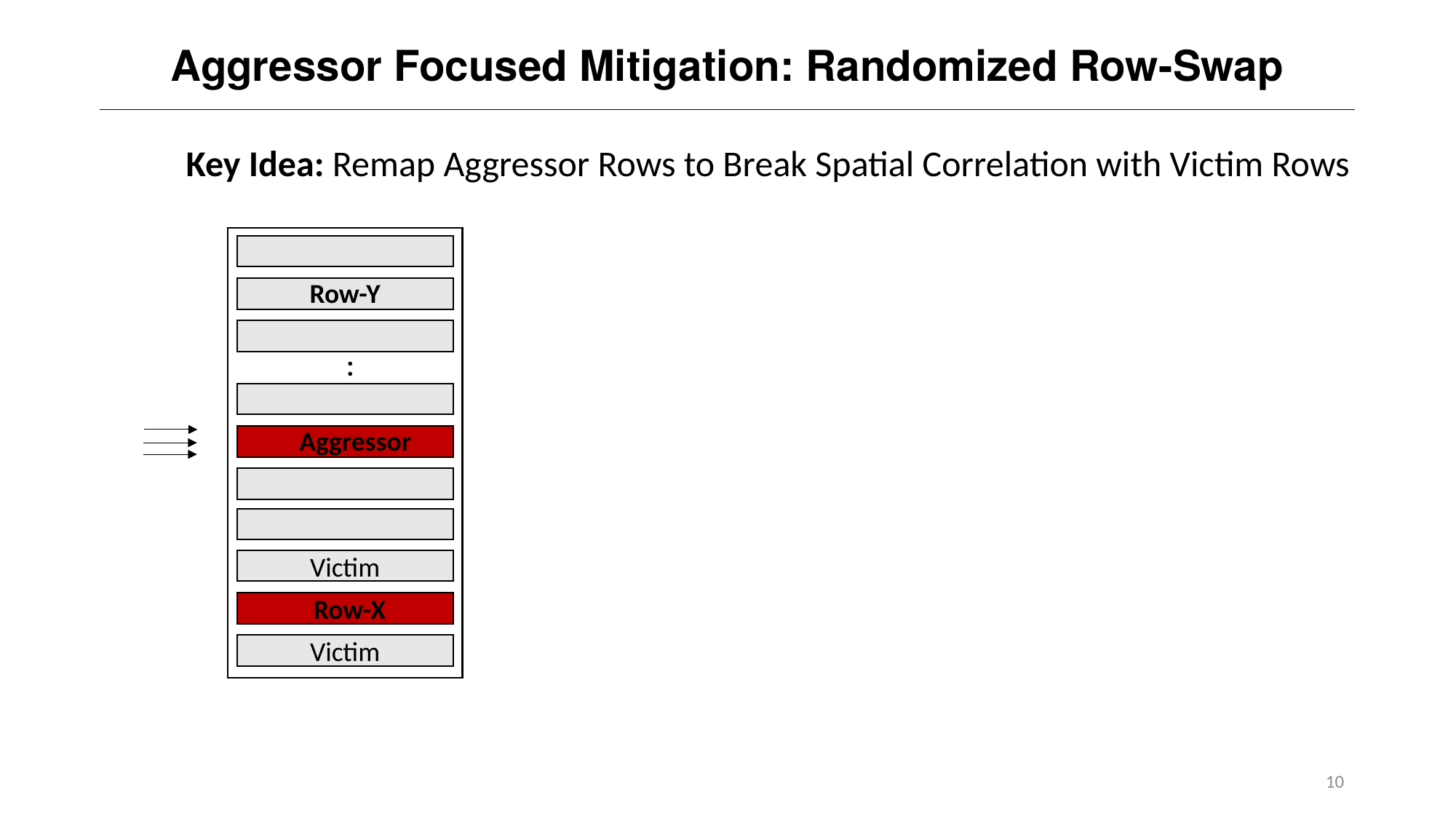

# Aggressor Focused Mitigation: Randomized Row-Swap
Key Idea: Remap Aggressor Rows to Break Spatial Correlation with Victim Rows

Row-Y

.
.

Aggressor

Victim
Row-X

Victim
10